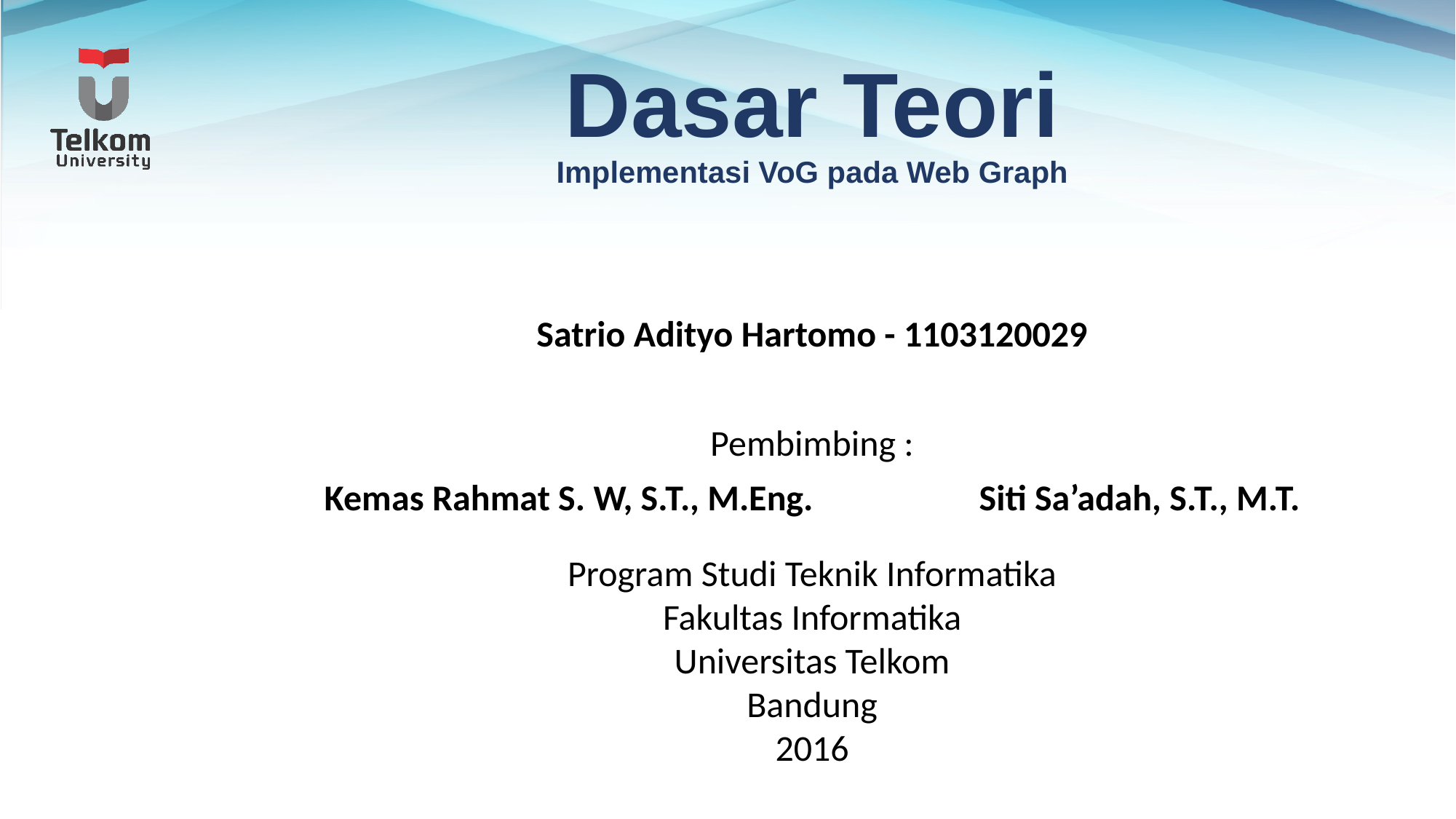

# Dasar Teori Implementasi VoG pada Web Graph
Satrio Adityo Hartomo - 1103120029

Pembimbing :
Kemas Rahmat S. W, S.T., M.Eng.		Siti Sa’adah, S.T., M.T.
Program Studi Teknik Informatika
Fakultas Informatika
Universitas Telkom
Bandung
2016